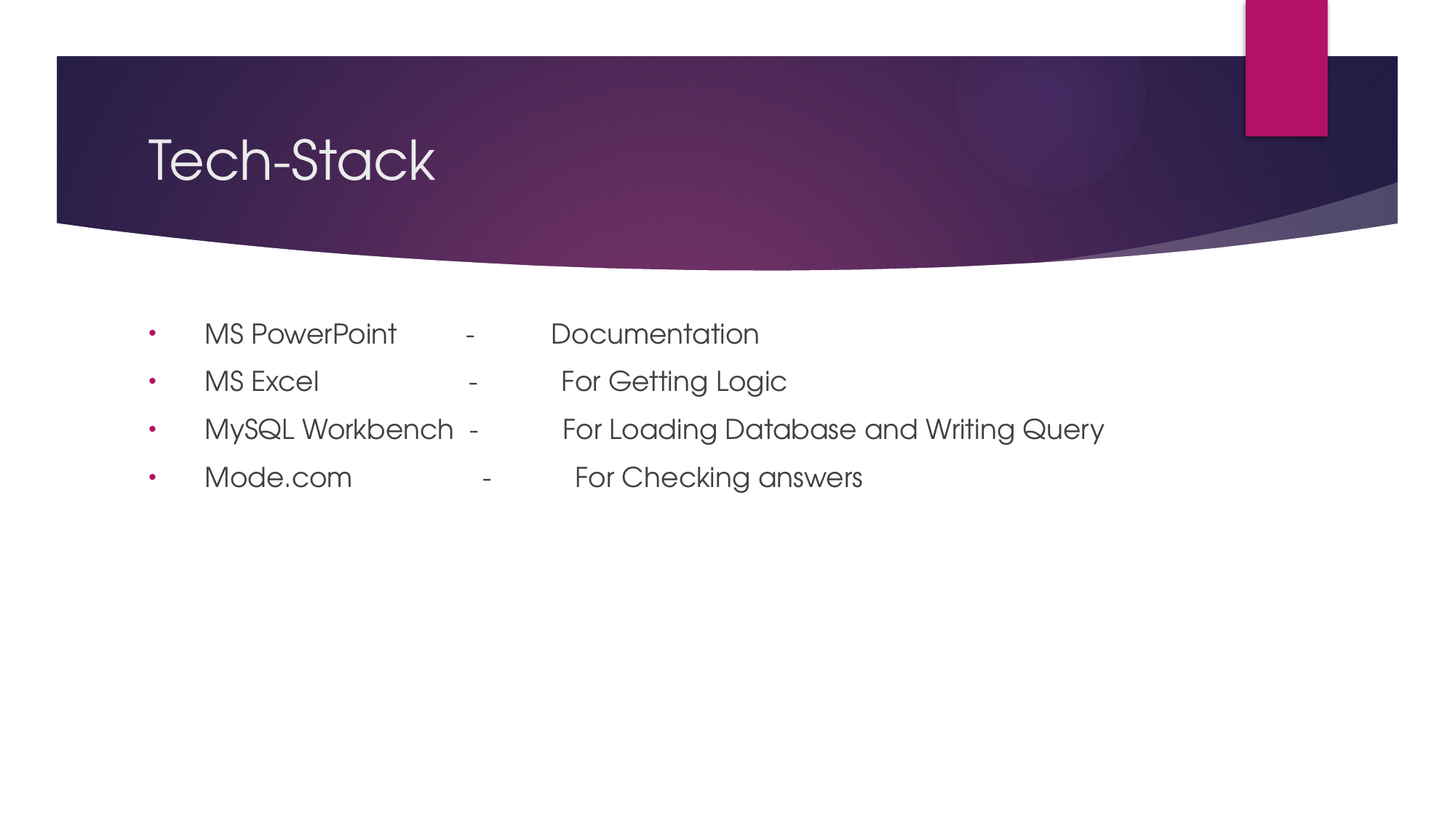

# Tech-Stack
  MS PowerPoint         -          Documentation
  MS Excel 	        -           For Getting Logic
  MySQL Workbench  -           For Loading Database and Writing Query
  Mode.com                 -           For Checking answers